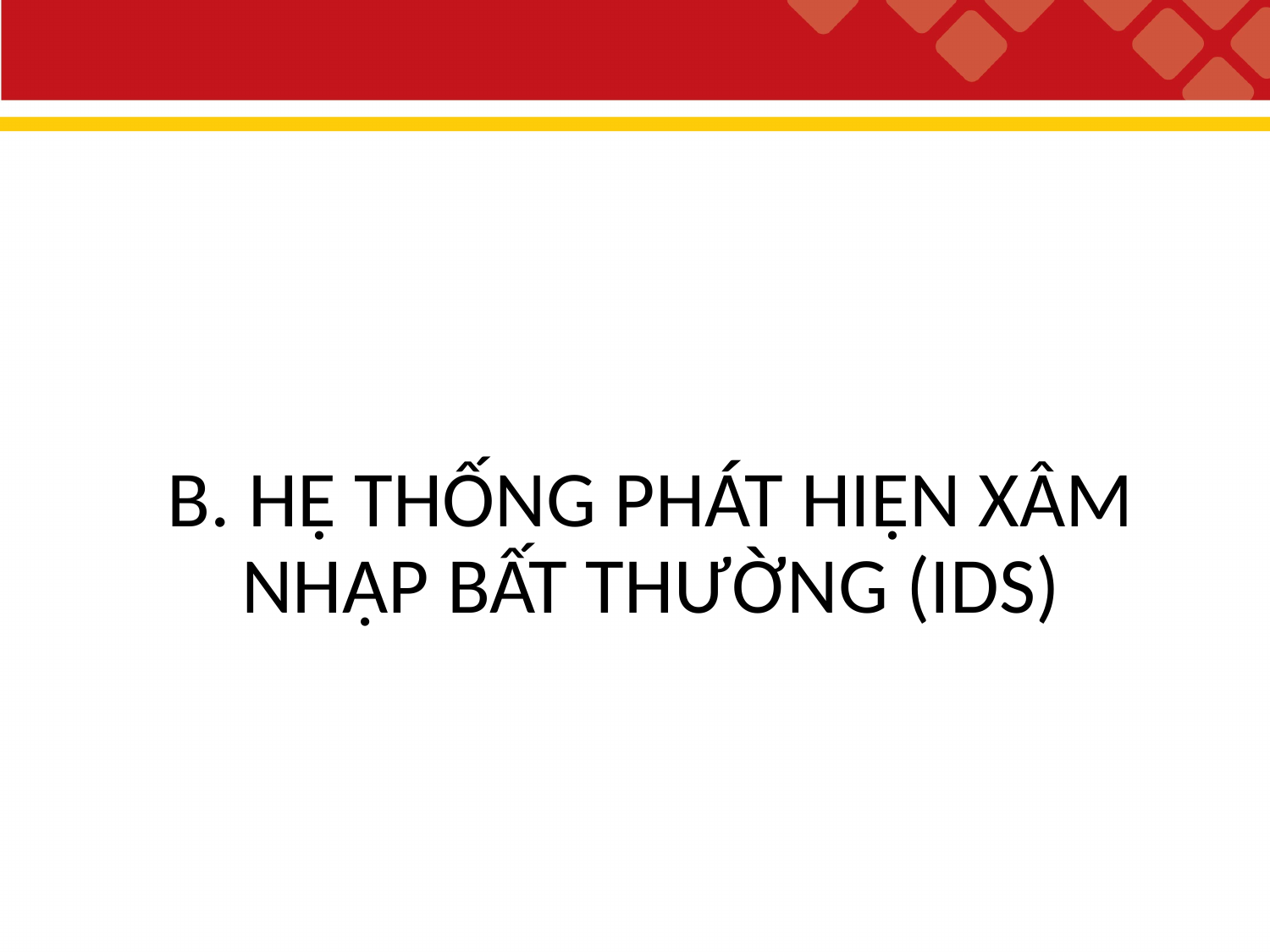

# B. HỆ THỐNG PHÁT HIỆN XÂM NHẬP BẤT THƯỜNG (IDS)